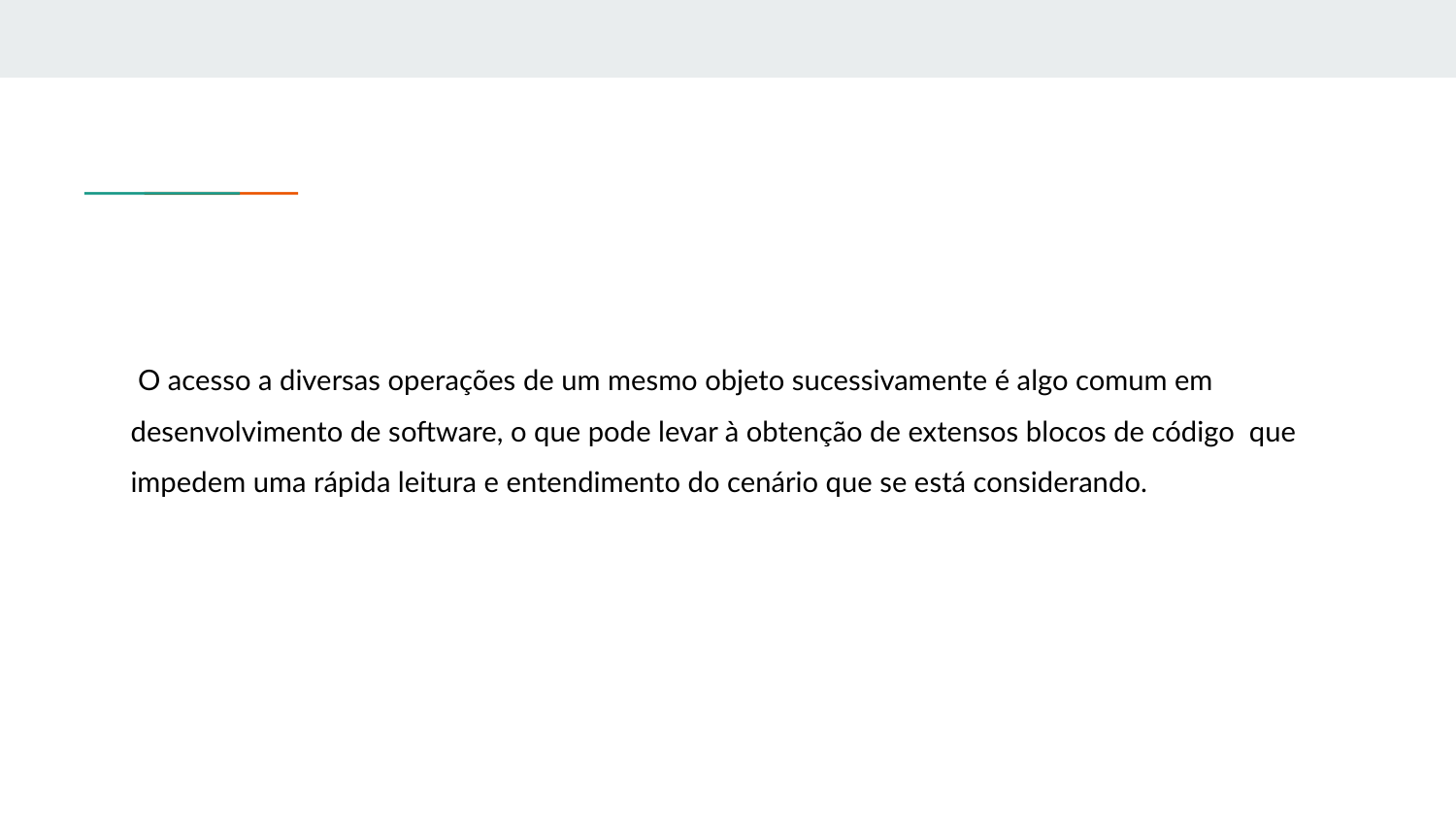

O acesso a diversas operações de um mesmo objeto sucessivamente é algo comum em desenvolvimento de software, o que pode levar à obtenção de extensos blocos de código  que impedem uma rápida leitura e entendimento do cenário que se está considerando.